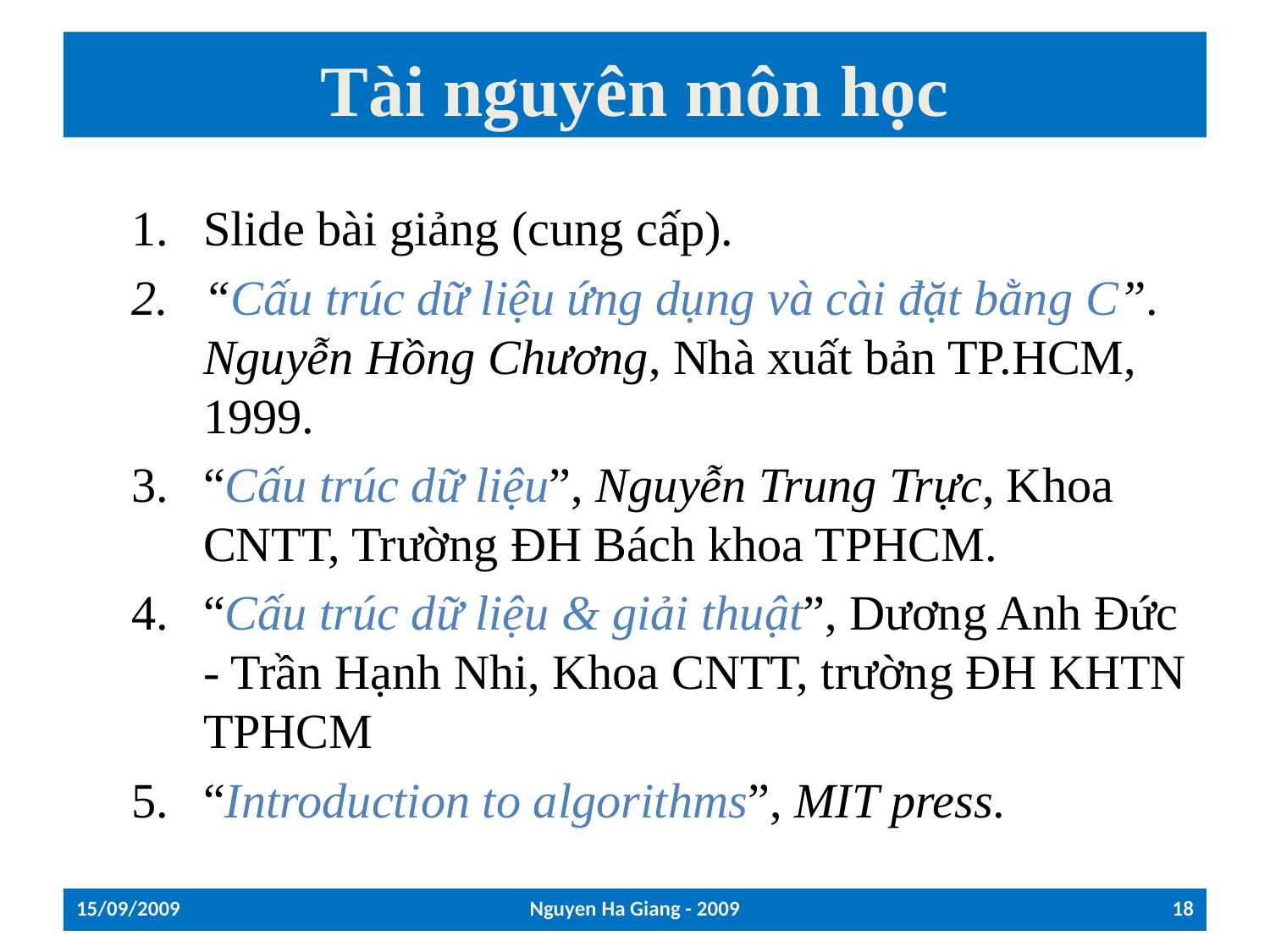

# Tài nguyên môn học
Slide bài giảng (cung cấp).
“Cấu trúc dữ liệu ứng dụng và cài đặt bằng C”.  Nguyễn Hồng Chương, Nhà xuất bản TP.HCM, 1999.
“Cấu trúc dữ liệu”, Nguyễn Trung Trực, Khoa CNTT, Trường ĐH Bách khoa TPHCM.
“Cấu trúc dữ liệu & giải thuật”, Dương Anh Đức - Trần Hạnh Nhi, Khoa CNTT, trường ĐH KHTN TPHCM
“Introduction to algorithms”, MIT press.

15/09/2009
Nguyen Ha Giang - 2009
18